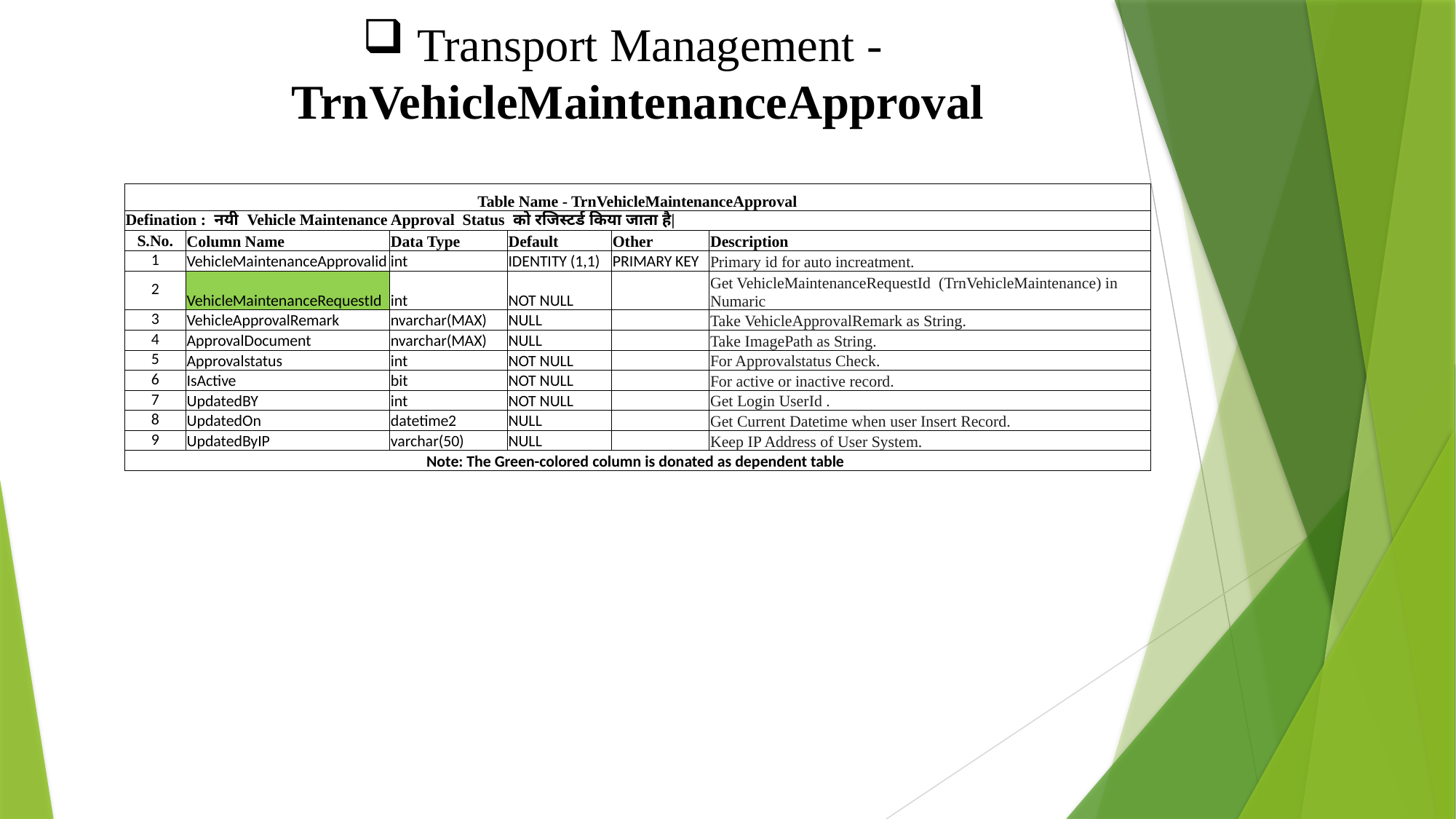

Transport Management -TrnVehicleMaintenanceApproval
| Table Name - TrnVehicleMaintenanceApproval |  |  |  |  |  |
| --- | --- | --- | --- | --- | --- |
| Defination : नयी Vehicle Maintenance Approval Status को रजिस्टर्ड किया जाता है| |  |  |  |  |  |
| S.No. | Column Name | Data Type | Default | Other | Description |
| 1 | VehicleMaintenanceApprovalid | int | IDENTITY (1,1) | PRIMARY KEY | Primary id for auto increatment. |
| 2 | VehicleMaintenanceRequestId | int | NOT NULL |  | Get VehicleMaintenanceRequestId (TrnVehicleMaintenance) in Numaric |
| 3 | VehicleApprovalRemark | nvarchar(MAX) | NULL |  | Take VehicleApprovalRemark as String. |
| 4 | ApprovalDocument | nvarchar(MAX) | NULL |  | Take ImagePath as String. |
| 5 | Approvalstatus | int | NOT NULL |  | For Approvalstatus Check. |
| 6 | IsActive | bit | NOT NULL |  | For active or inactive record. |
| 7 | UpdatedBY | int | NOT NULL |  | Get Login UserId . |
| 8 | UpdatedOn | datetime2 | NULL |  | Get Current Datetime when user Insert Record. |
| 9 | UpdatedByIP | varchar(50) | NULL |  | Keep IP Address of User System. |
| Note: The Green-colored column is donated as dependent table |  |  |  |  |  |